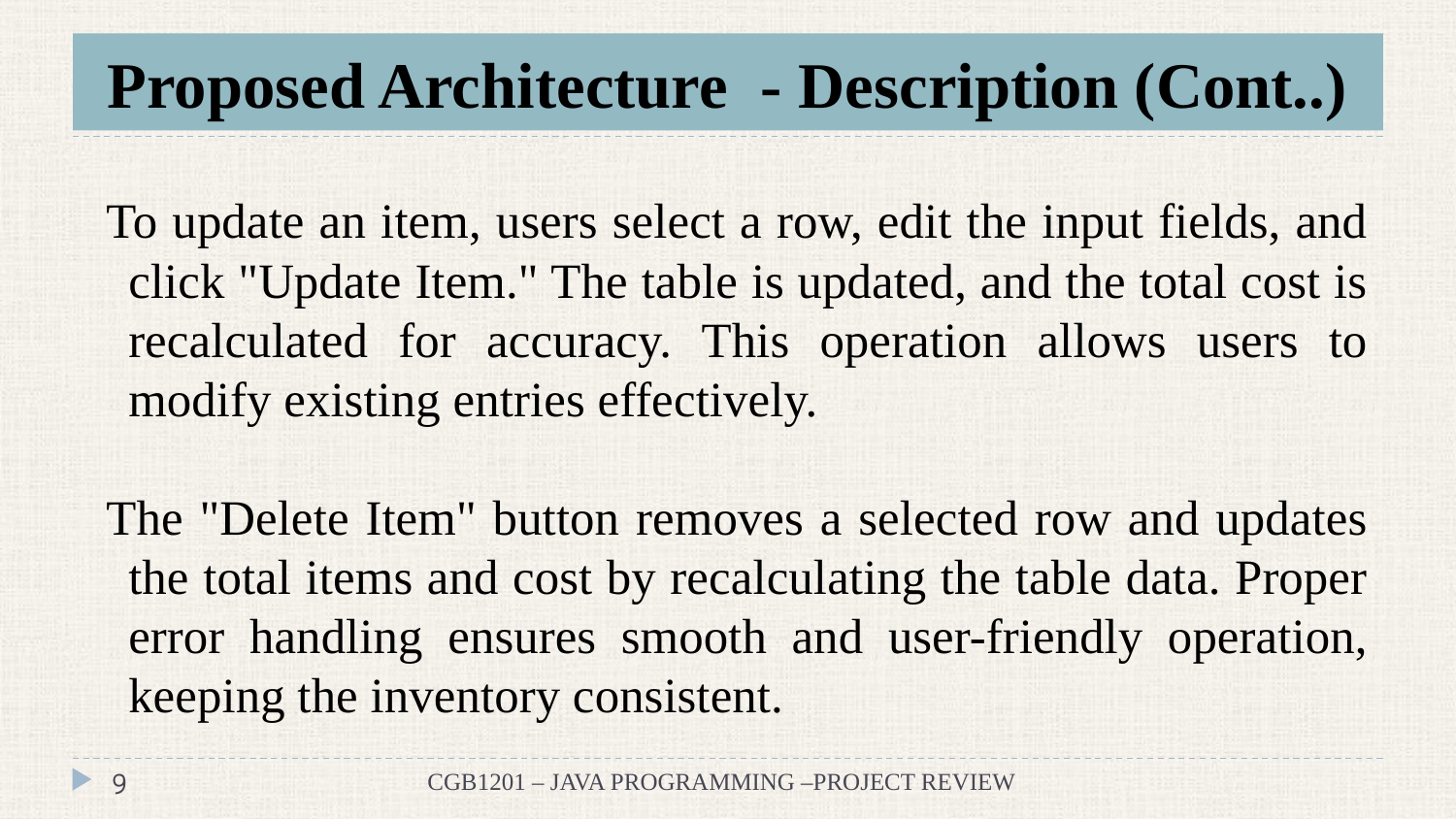

# Proposed Architecture  - Description (Cont..)

To update an item, users select a row, edit the input fields, and click "Update Item." The table is updated, and the total cost is recalculated for accuracy. This operation allows users to modify existing entries effectively.

The "Delete Item" button removes a selected row and updates the total items and cost by recalculating the table data. Proper error handling ensures smooth and user-friendly operation, keeping the inventory consistent.
CGB1201 – JAVA PROGRAMMING –PROJECT REVIEW
9